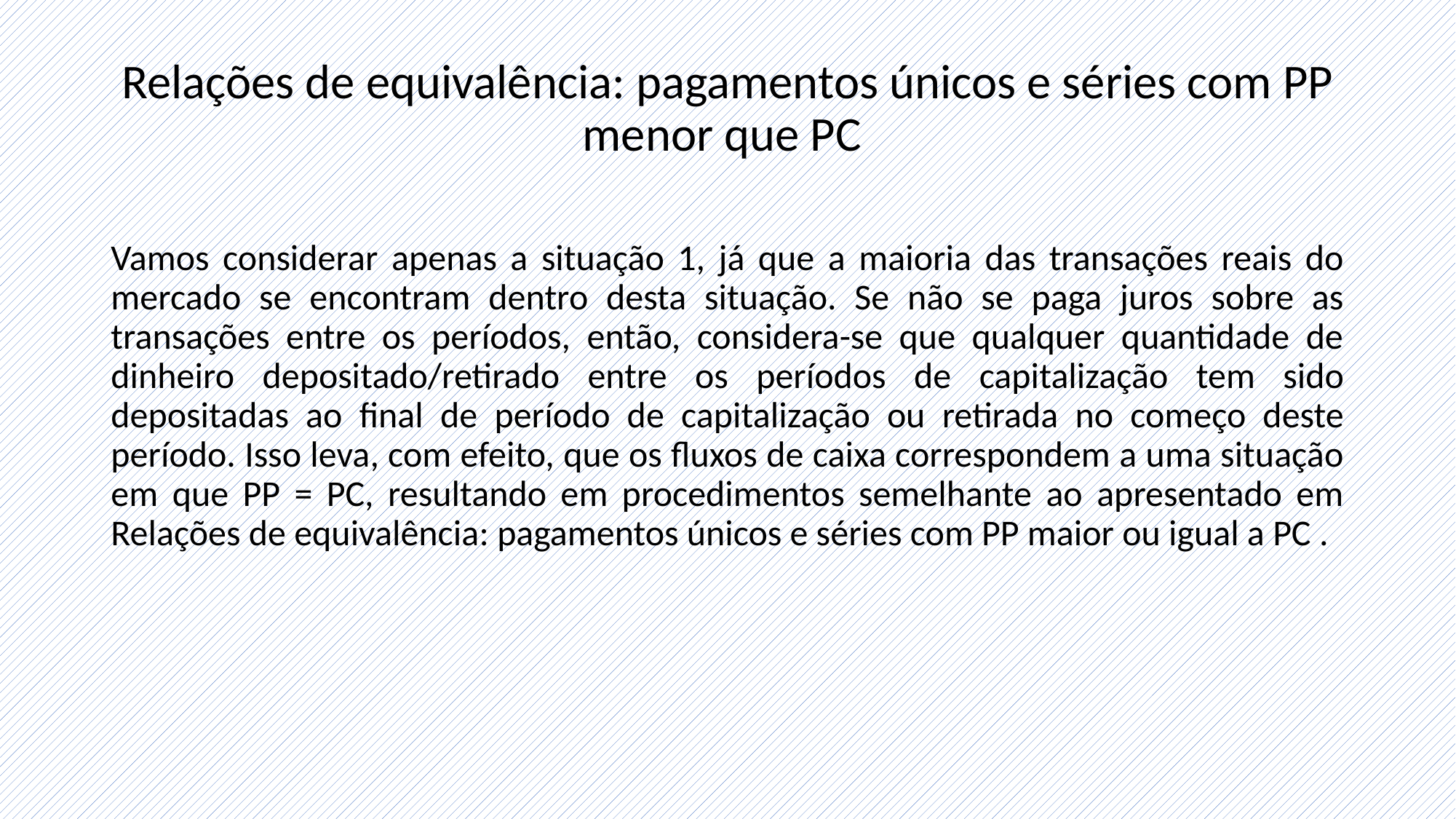

# Relações de equivalência: pagamentos únicos e séries com PP menor que PC

Vamos considerar apenas a situação 1, já que a maioria das transações reais do mercado se encontram dentro desta situação. Se não se paga juros sobre as transações entre os períodos, então, considera-se que qualquer quantidade de dinheiro depositado/retirado entre os períodos de capitalização tem sido depositadas ao final de período de capitalização ou retirada no começo deste período. Isso leva, com efeito, que os fluxos de caixa correspondem a uma situação em que PP = PC, resultando em procedimentos semelhante ao apresentado em Relações de equivalência: pagamentos únicos e séries com PP maior ou igual a PC .